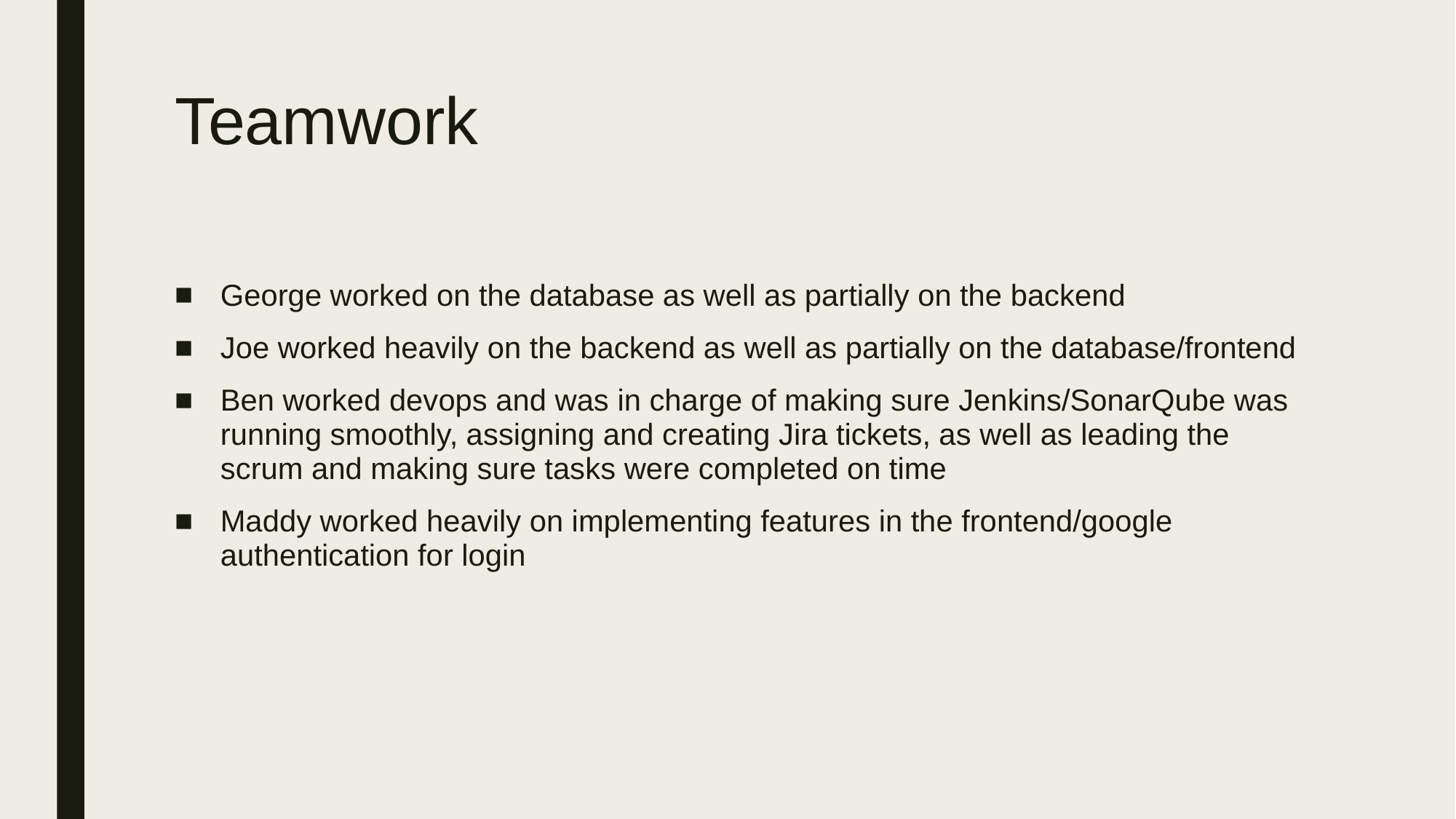

# Teamwork
George worked on the database as well as partially on the backend
Joe worked heavily on the backend as well as partially on the database/frontend
Ben worked devops and was in charge of making sure Jenkins/SonarQube was running smoothly, assigning and creating Jira tickets, as well as leading the scrum and making sure tasks were completed on time
Maddy worked heavily on implementing features in the frontend/google authentication for login